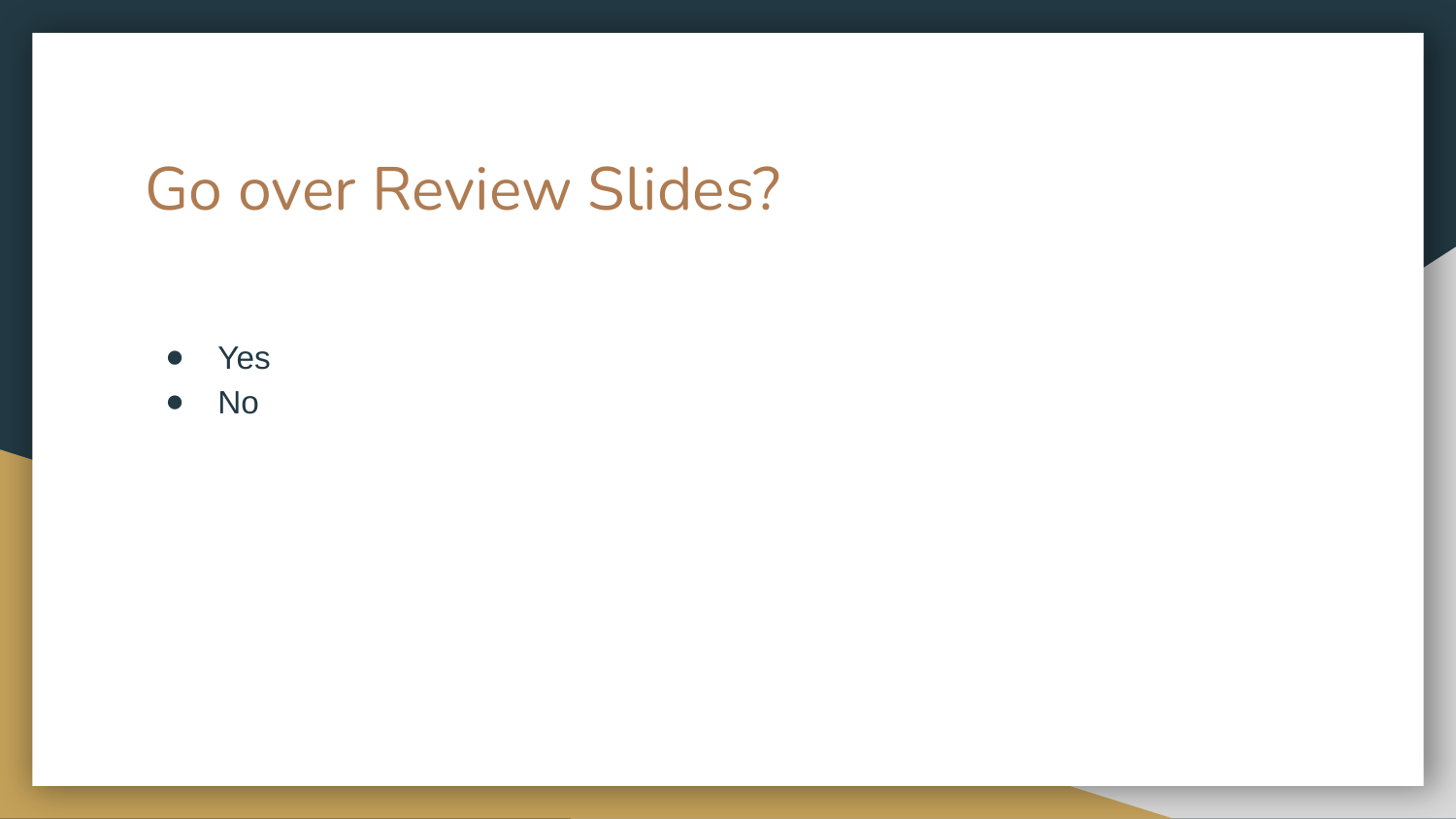

# Go over Review Slides?
Yes
No